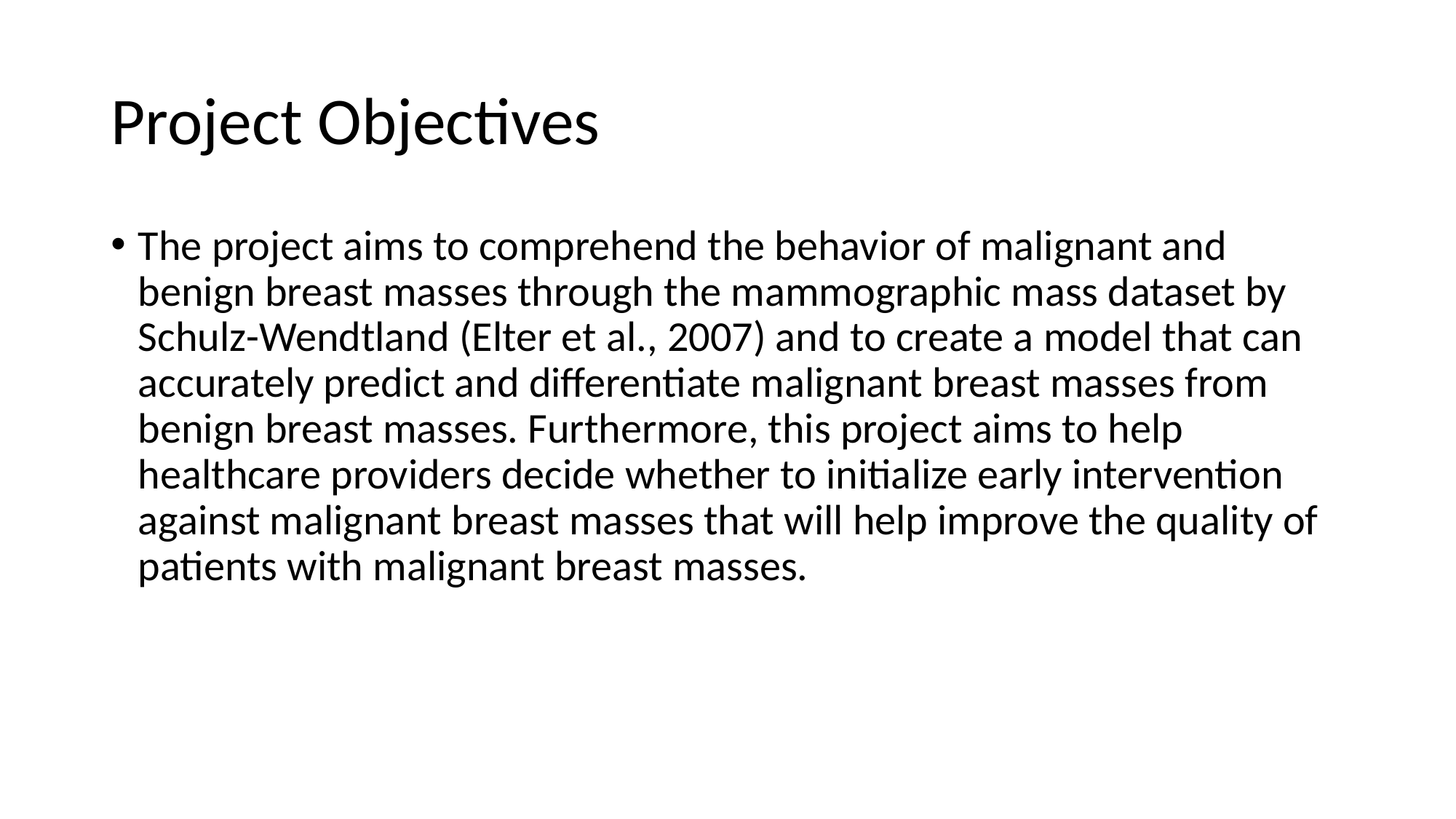

# Project Objectives
The project aims to comprehend the behavior of malignant and benign breast masses through the mammographic mass dataset by Schulz-Wendtland (Elter et al., 2007) and to create a model that can accurately predict and differentiate malignant breast masses from benign breast masses. Furthermore, this project aims to help healthcare providers decide whether to initialize early intervention against malignant breast masses that will help improve the quality of patients with malignant breast masses.